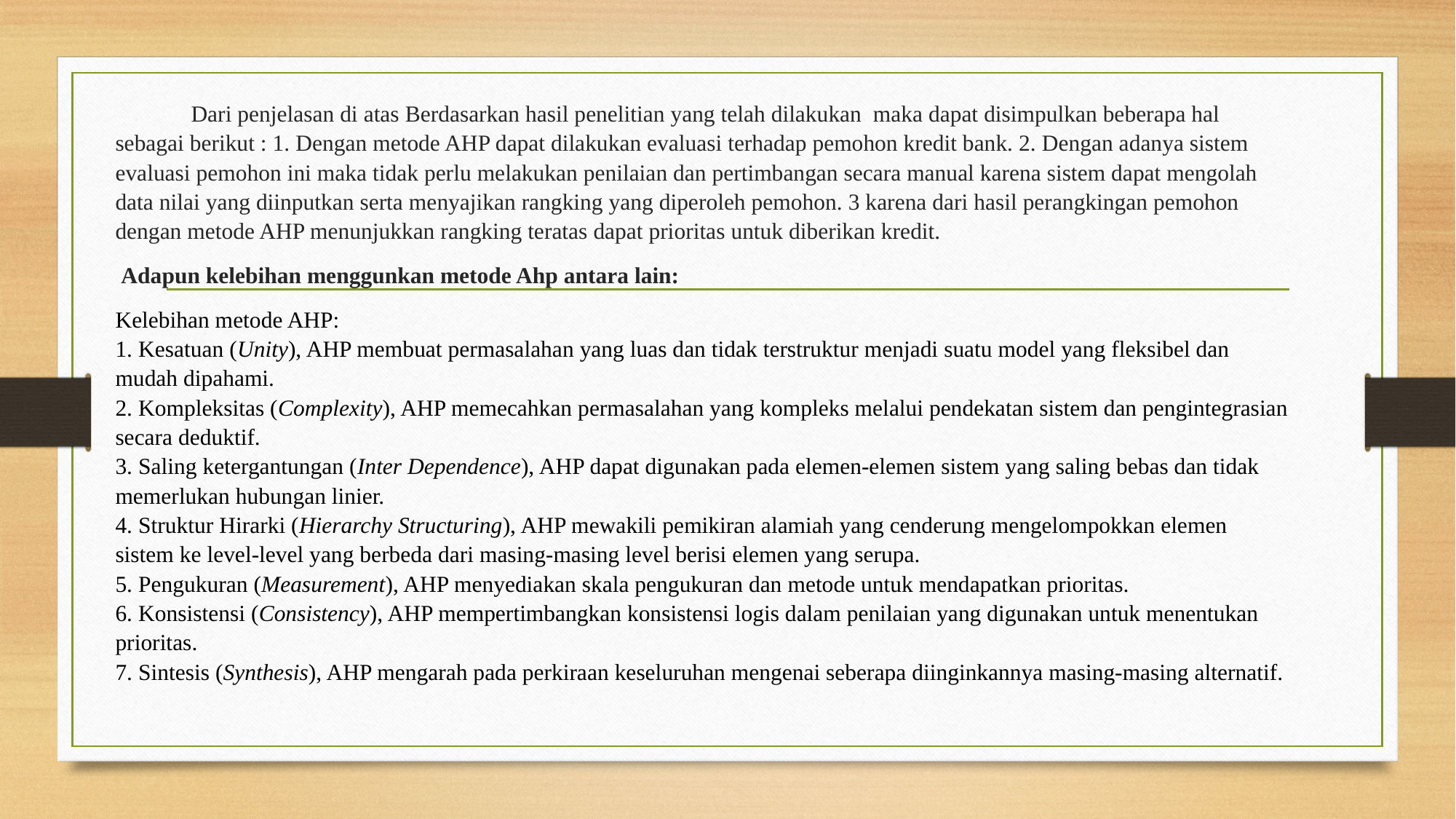

Dari penjelasan di atas Berdasarkan hasil penelitian yang telah dilakukan  maka dapat disimpulkan beberapa hal sebagai berikut : 1. Dengan metode AHP dapat dilakukan evaluasi terhadap pemohon kredit bank. 2. Dengan adanya sistem evaluasi pemohon ini maka tidak perlu melakukan penilaian dan pertimbangan secara manual karena sistem dapat mengolah data nilai yang diinputkan serta menyajikan rangking yang diperoleh pemohon. 3 karena dari hasil perangkingan pemohon dengan metode AHP menunjukkan rangking teratas dapat prioritas untuk diberikan kredit.
 Adapun kelebihan menggunkan metode Ahp antara lain:
Kelebihan metode AHP:
1. Kesatuan (Unity), AHP membuat permasalahan yang luas dan tidak terstruktur menjadi suatu model yang fleksibel dan mudah dipahami.
2. Kompleksitas (Complexity), AHP memecahkan permasalahan yang kompleks melalui pendekatan sistem dan pengintegrasian secara deduktif.
3. Saling ketergantungan (Inter Dependence), AHP dapat digunakan pada elemen-elemen sistem yang saling bebas dan tidak memerlukan hubungan linier.
4. Struktur Hirarki (Hierarchy Structuring), AHP mewakili pemikiran alamiah yang cenderung mengelompokkan elemen sistem ke level-level yang berbeda dari masing-masing level berisi elemen yang serupa.
5. Pengukuran (Measurement), AHP menyediakan skala pengukuran dan metode untuk mendapatkan prioritas.
6. Konsistensi (Consistency), AHP mempertimbangkan konsistensi logis dalam penilaian yang digunakan untuk menentukan prioritas.
7. Sintesis (Synthesis), AHP mengarah pada perkiraan keseluruhan mengenai seberapa diinginkannya masing-masing alternatif.